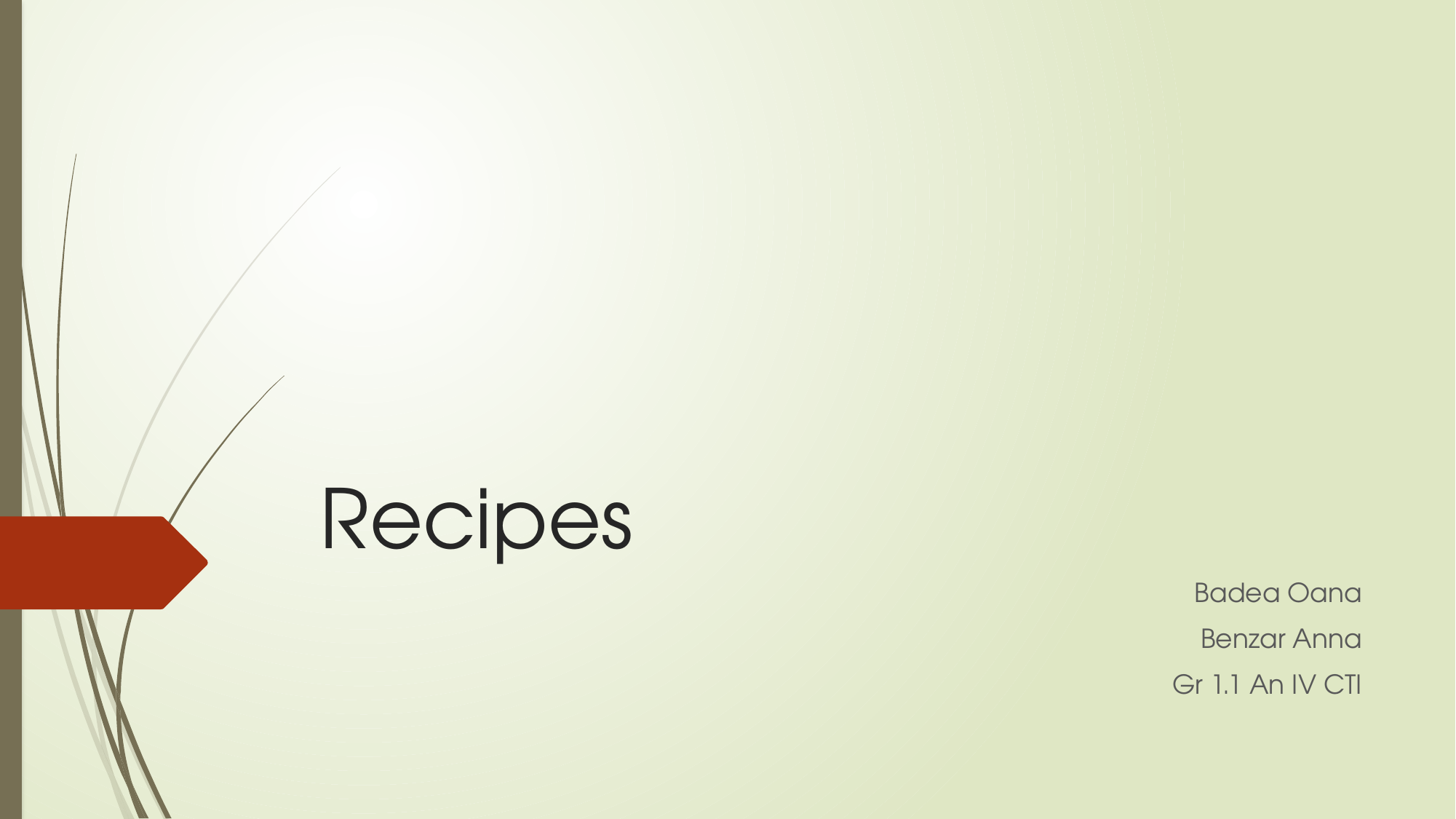

# Recipes
Badea Oana
Benzar Anna
Gr 1.1 An IV CTI